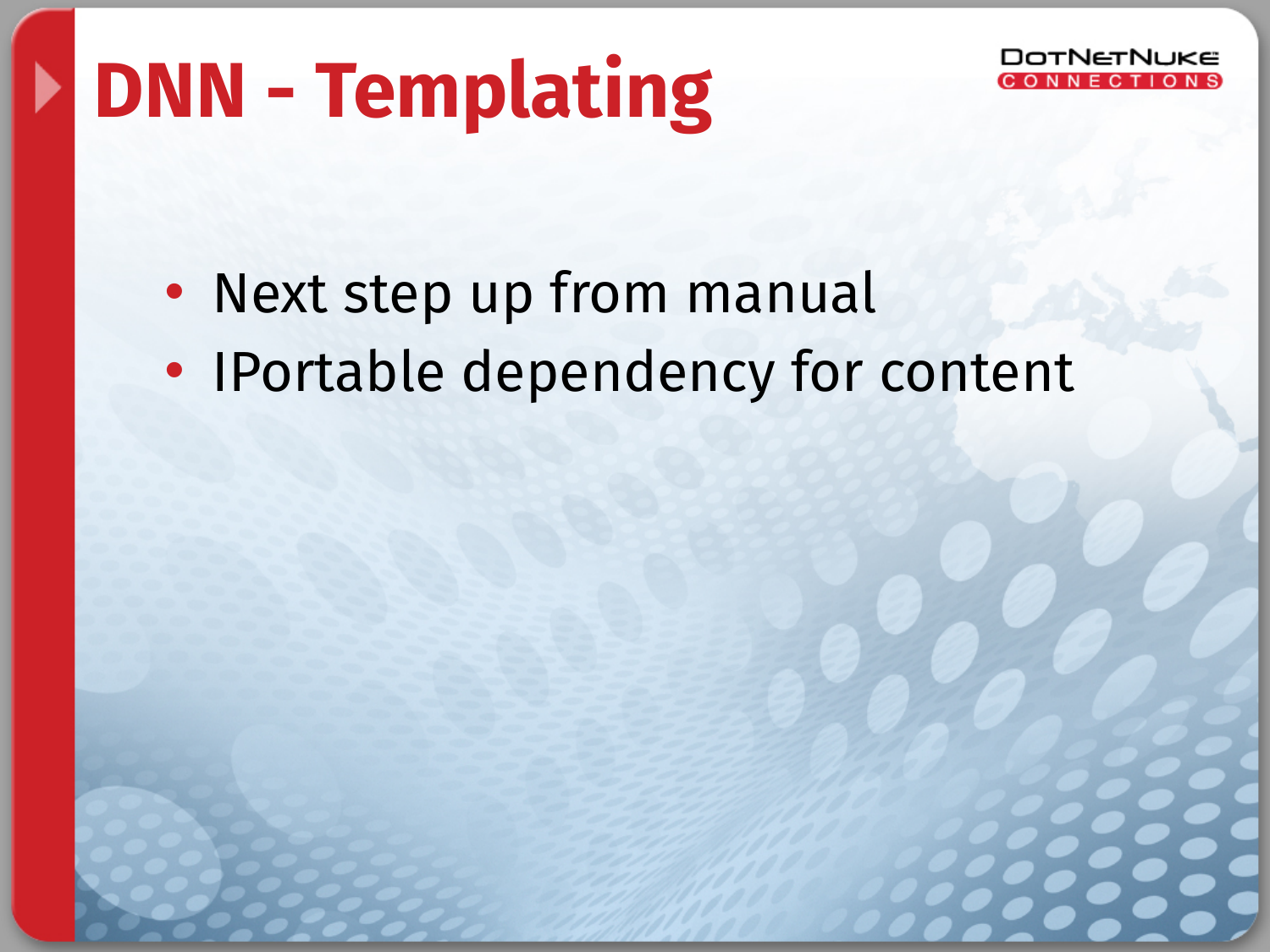

# DNN - Templating
Next step up from manual
IPortable dependency for content